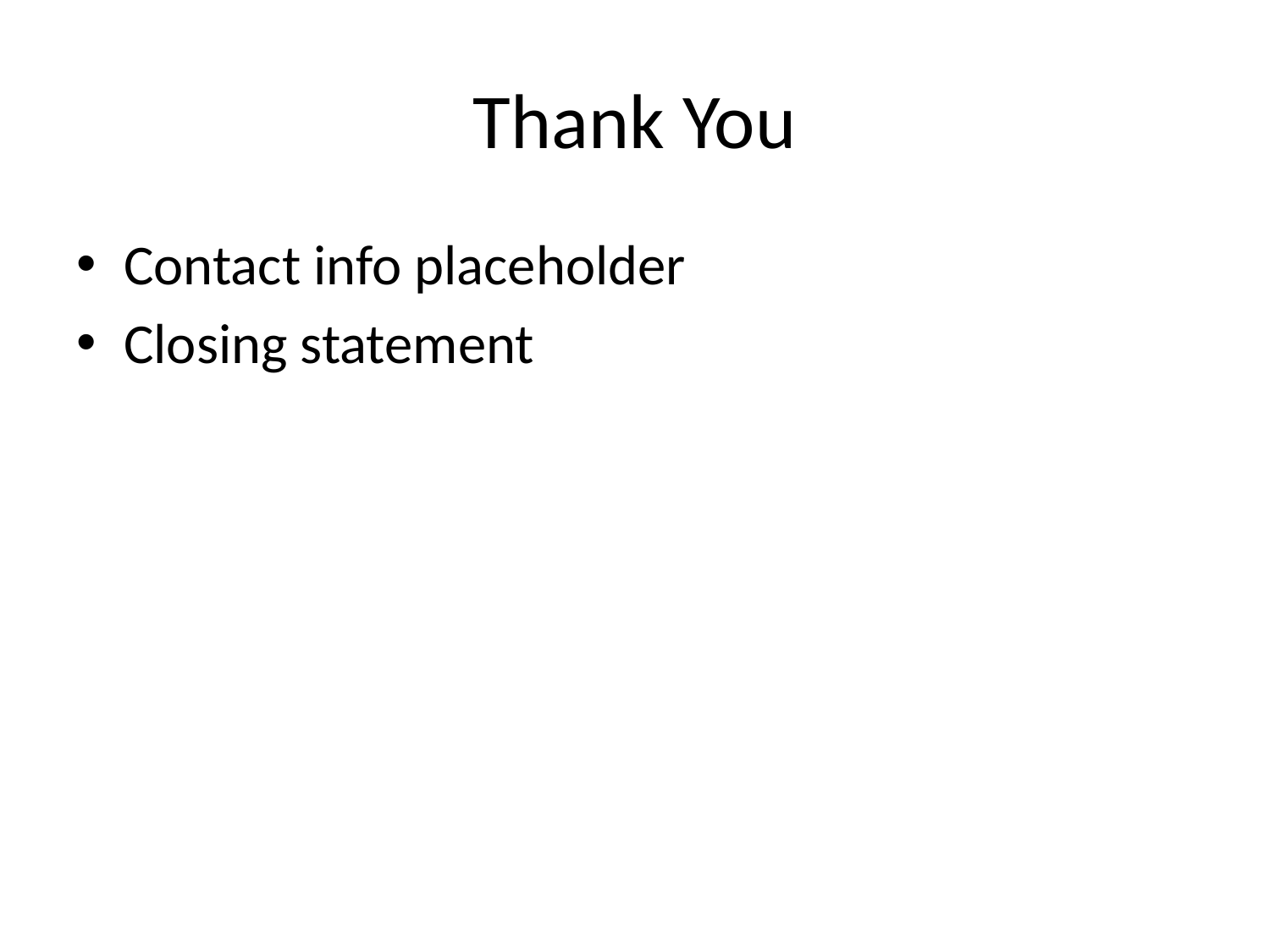

# Thank You
Contact info placeholder
Closing statement